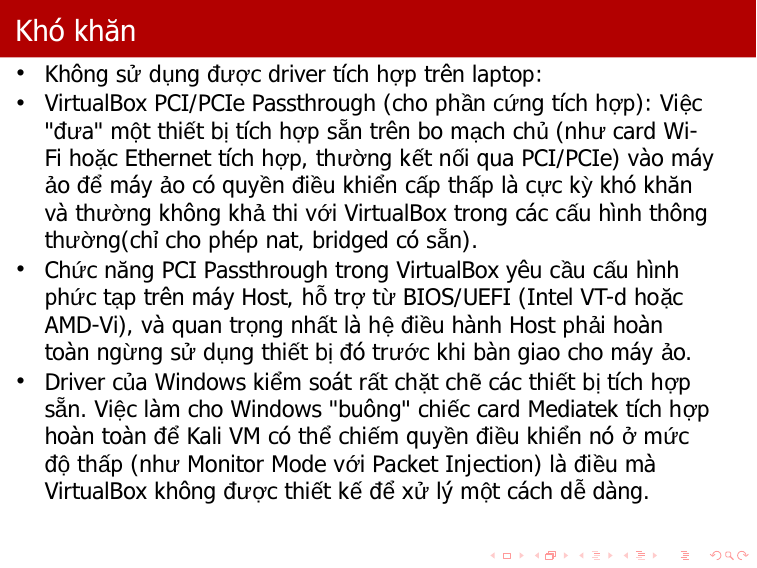

Khó khăn
Không sử dụng được driver tích hợp trên laptop:
VirtualBox PCI/PCIe Passthrough (cho phần cứng tích hợp): Việc "đưa" một thiết bị tích hợp sẵn trên bo mạch chủ (như card Wi-Fi hoặc Ethernet tích hợp, thường kết nối qua PCI/PCIe) vào máy ảo để máy ảo có quyền điều khiển cấp thấp là cực kỳ khó khăn và thường không khả thi với VirtualBox trong các cấu hình thông thường(chỉ cho phép nat, bridged có sẵn).
Chức năng PCI Passthrough trong VirtualBox yêu cầu cấu hình phức tạp trên máy Host, hỗ trợ từ BIOS/UEFI (Intel VT-d hoặc AMD-Vi), và quan trọng nhất là hệ điều hành Host phải hoàn toàn ngừng sử dụng thiết bị đó trước khi bàn giao cho máy ảo.
Driver của Windows kiểm soát rất chặt chẽ các thiết bị tích hợp sẵn. Việc làm cho Windows "buông" chiếc card Mediatek tích hợp hoàn toàn để Kali VM có thể chiếm quyền điều khiển nó ở mức độ thấp (như Monitor Mode với Packet Injection) là điều mà VirtualBox không được thiết kế để xử lý một cách dễ dàng.